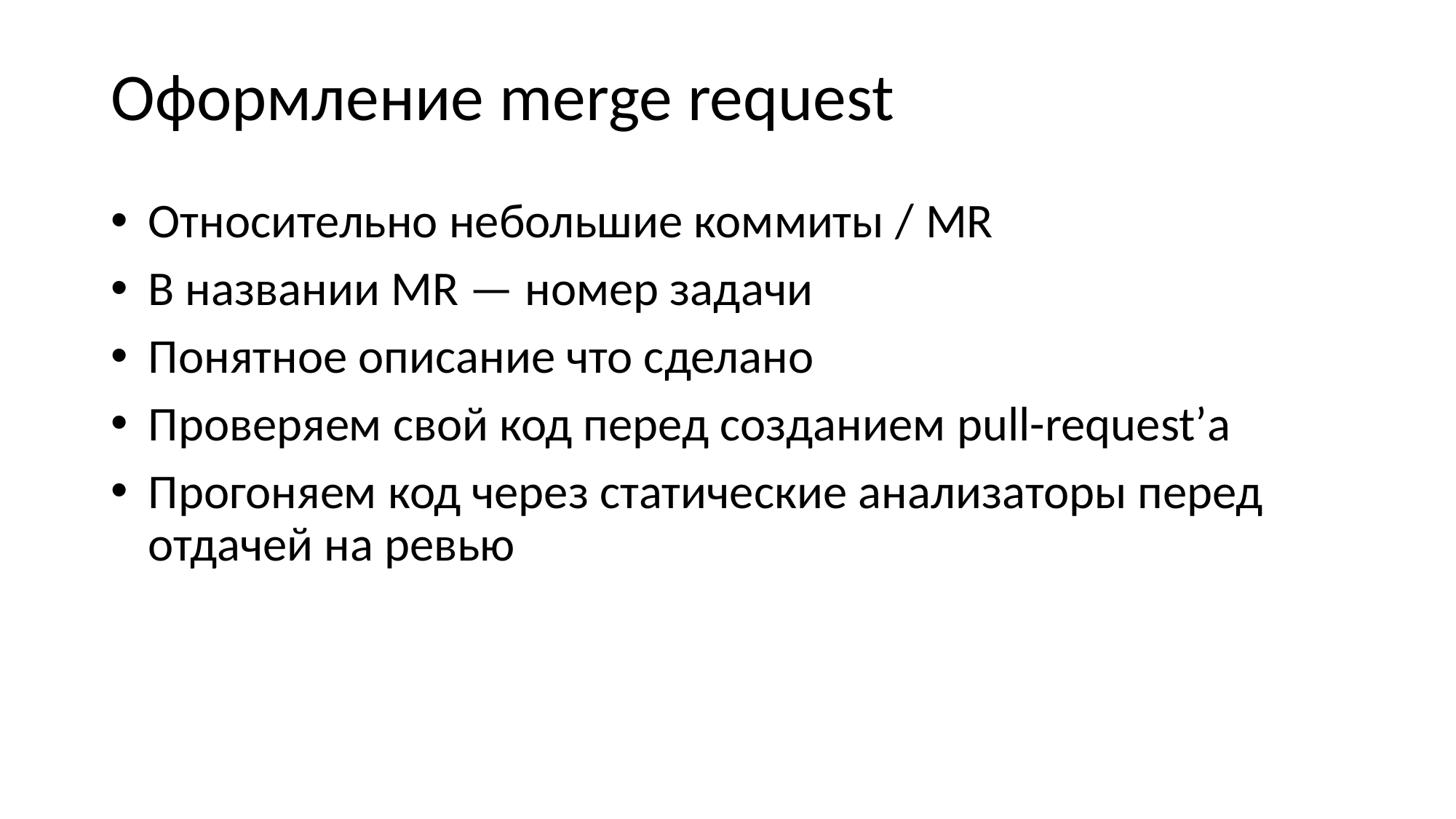

# Оформление merge request
Относительно небольшие коммиты / MR
В названии MR — номер задачи
Понятное описание что сделано
Проверяем свой код перед созданием pull-request’а
Прогоняем код через статические анализаторы перед отдачей на ревью